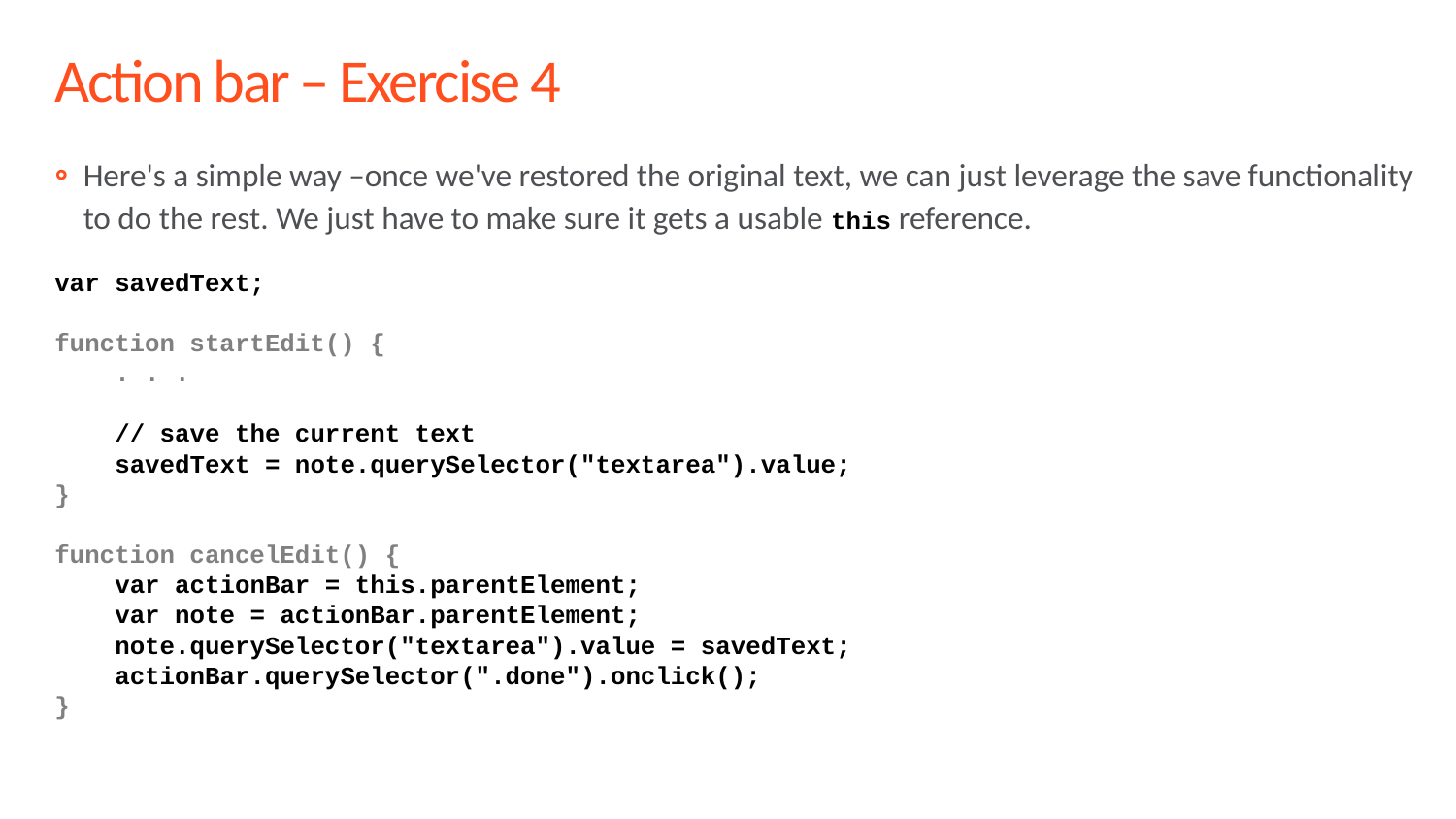

# Action bar – Exercise 4
Here's a simple way –once we've restored the original text, we can just leverage the save functionality to do the rest. We just have to make sure it gets a usable this reference.

var savedText;

function startEdit() {
    . . .
    // save the current text
    savedText = note.querySelector("textarea").value;
}
function cancelEdit() {
    var actionBar = this.parentElement;
    var note = actionBar.parentElement;
    note.querySelector("textarea").value = savedText;
    actionBar.querySelector(".done").onclick();
}